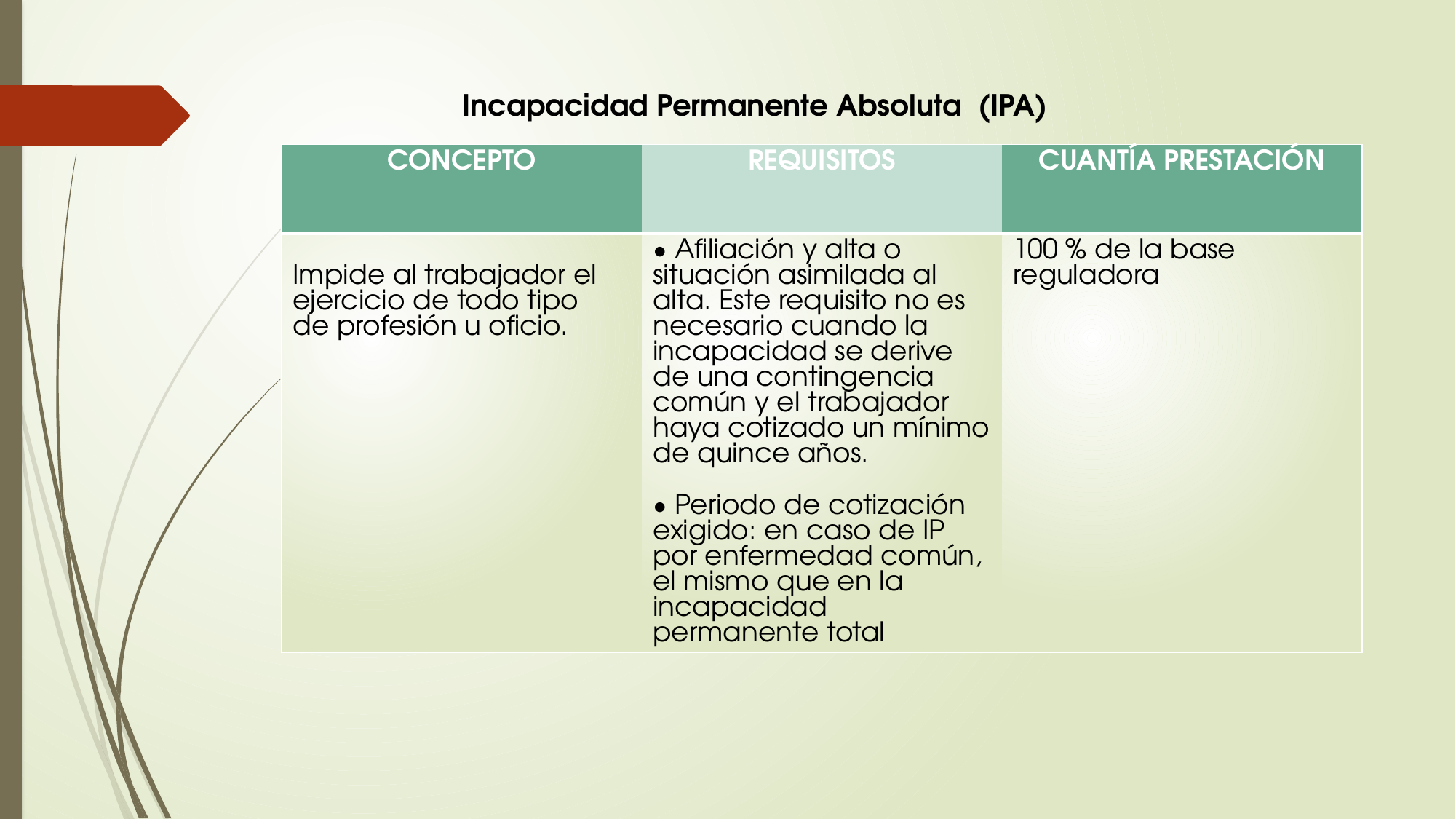

Incapacidad Permanente Absoluta  (IPA)
| CONCEPTO | REQUISITOS | CUANTÍA PRESTACIÓN |
| --- | --- | --- |
| Impide al trabajador el ejercicio de todo tipo de profesión u oficio. | • Afiliación y alta o situación asimilada al alta. Este requisito no es necesario cuando la incapacidad se derive de una contingencia común y el trabajador haya cotizado un mínimo de quince años. • Periodo de cotización exigido: en caso de IP por enfermedad común, el mismo que en la incapacidad permanente total | 100 % de la base reguladora |